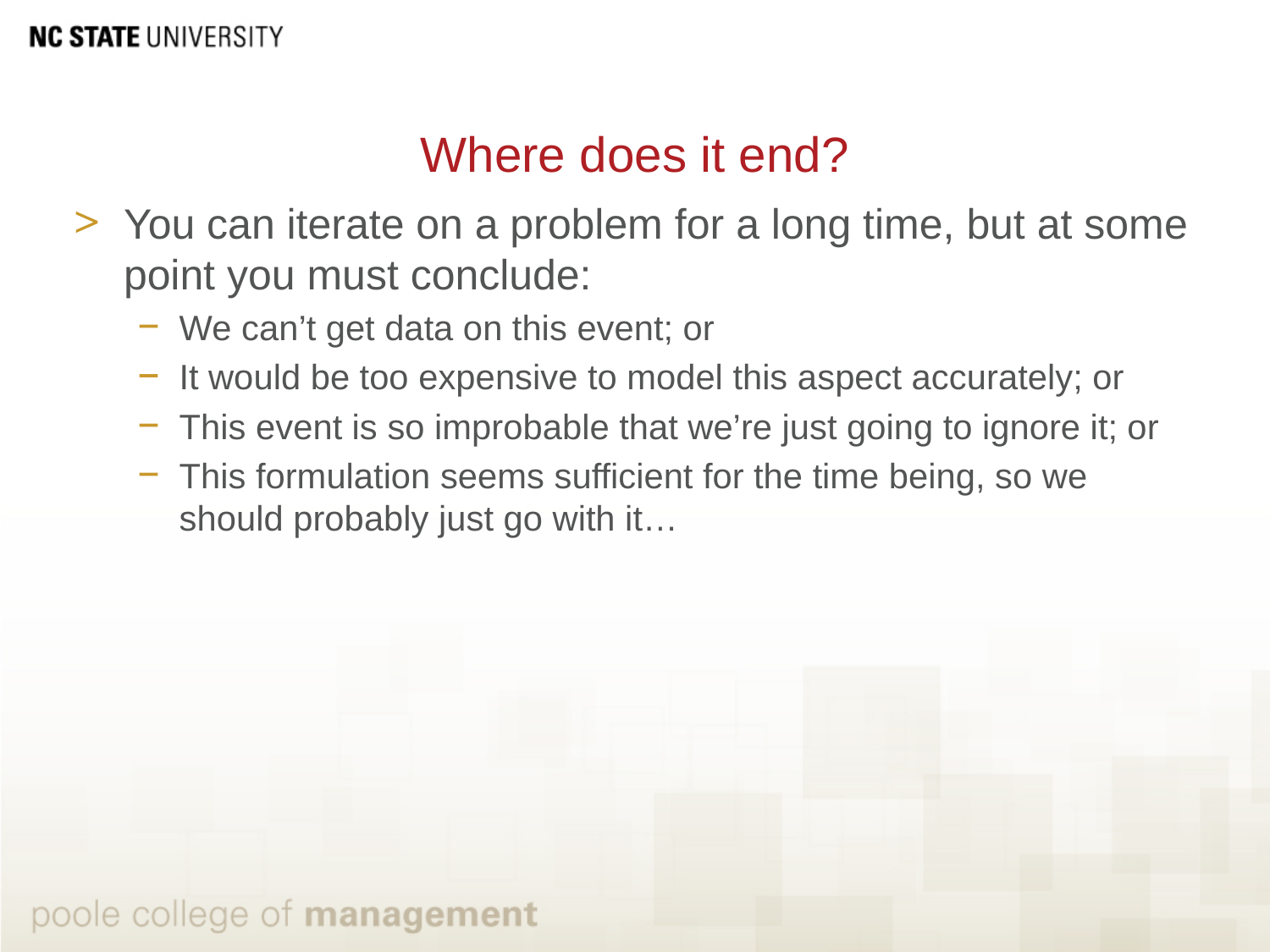

# Where does it end?
You can iterate on a problem for a long time, but at some point you must conclude:
We can’t get data on this event; or
It would be too expensive to model this aspect accurately; or
This event is so improbable that we’re just going to ignore it; or
This formulation seems sufficient for the time being, so we should probably just go with it…